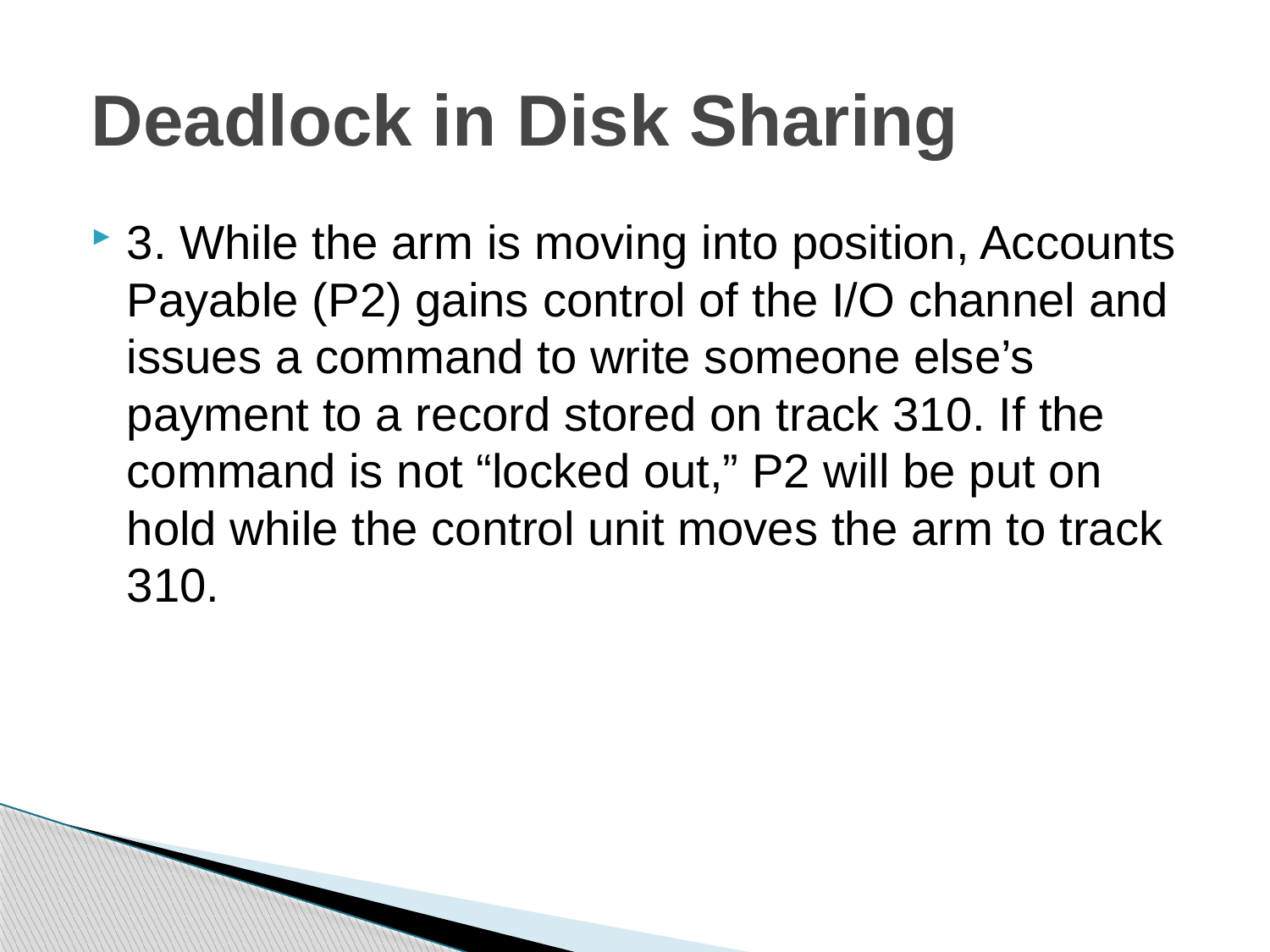

# Deadlock in Disk Sharing
3. While the arm is moving into position, Accounts Payable (P2) gains control of the I/O channel and issues a command to write someone else’s payment to a record stored on track 310. If the command is not “locked out,” P2 will be put on hold while the control unit moves the arm to track 310.